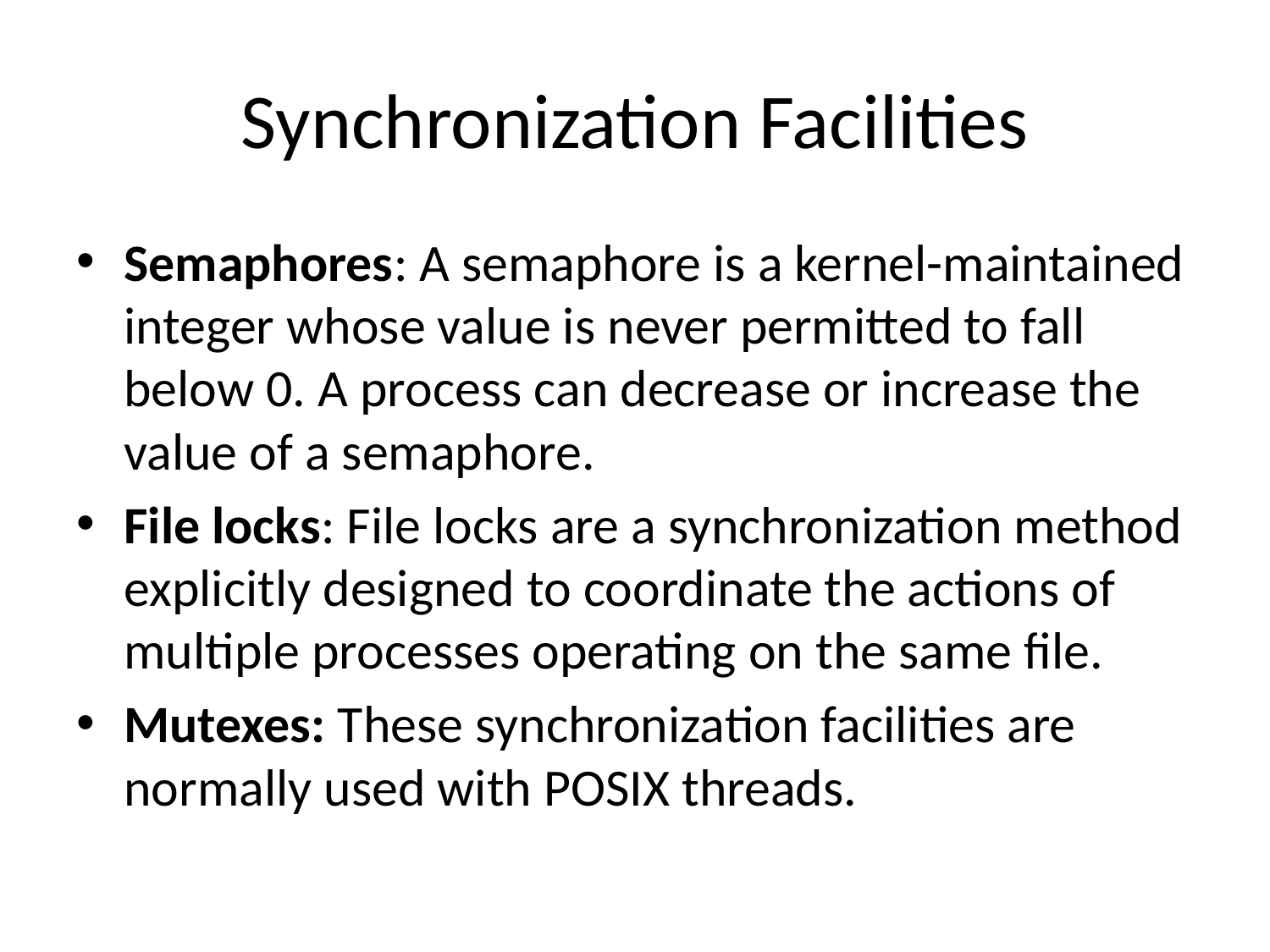

# Synchronization Facilities
Semaphores: A semaphore is a kernel-maintained integer whose value is never permitted to fall below 0. A process can decrease or increase the value of a semaphore.
File locks: File locks are a synchronization method explicitly designed to coordinate the actions of multiple processes operating on the same file.
Mutexes: These synchronization facilities are normally used with POSIX threads.